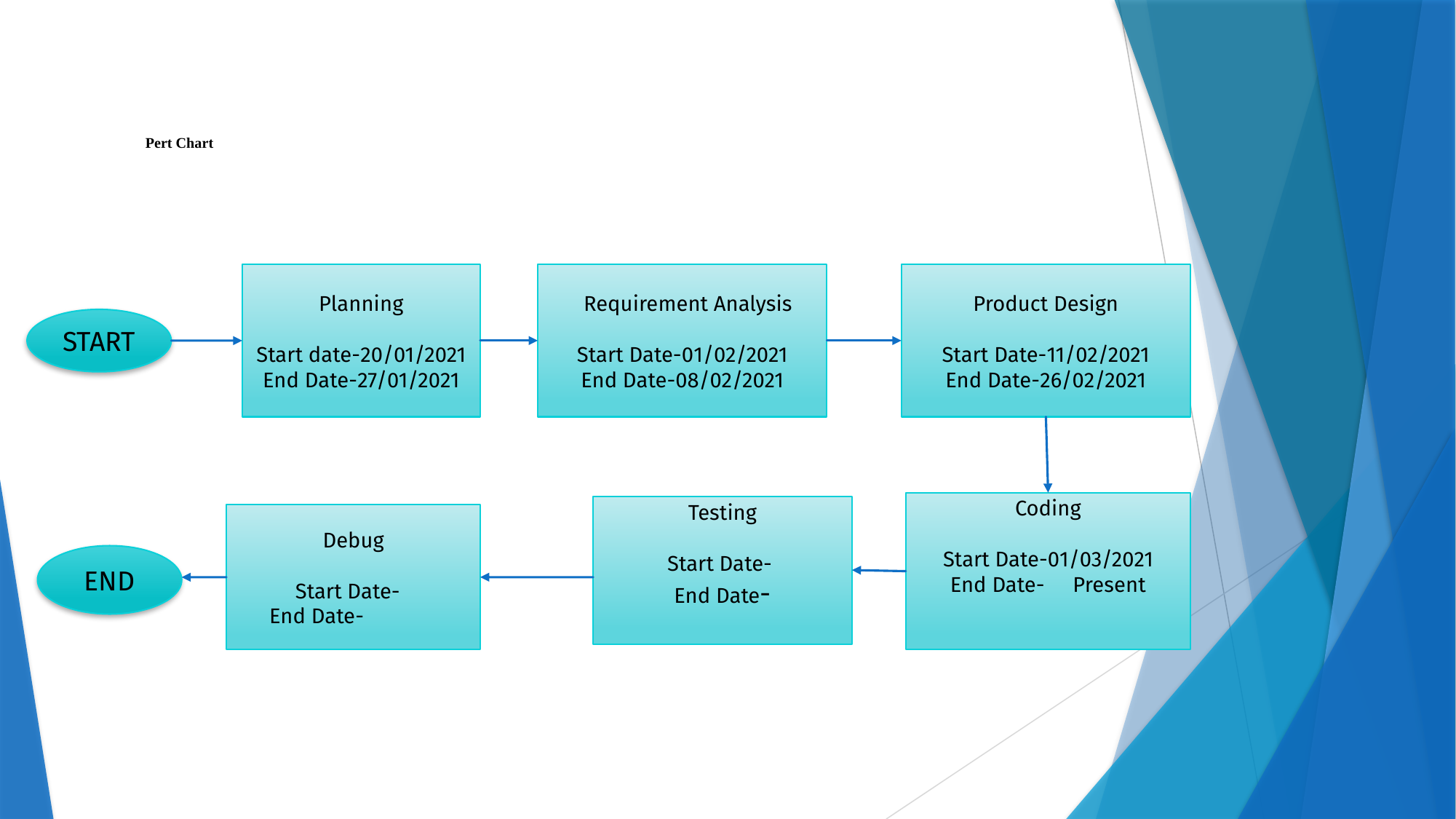

# Pert Chart
Planning

Start date-20/01/2021
End Date-27/01/2021
  Requirement Analysis

Start Date-01/02/2021
End Date-08/02/2021
Product Design

Start Date-11/02/2021
End Date-26/02/2021
START
Coding

Start Date-01/03/2021
End Date-     Present

Testing

Start Date-
End Date-

Debug

Start Date-
End Date-
END